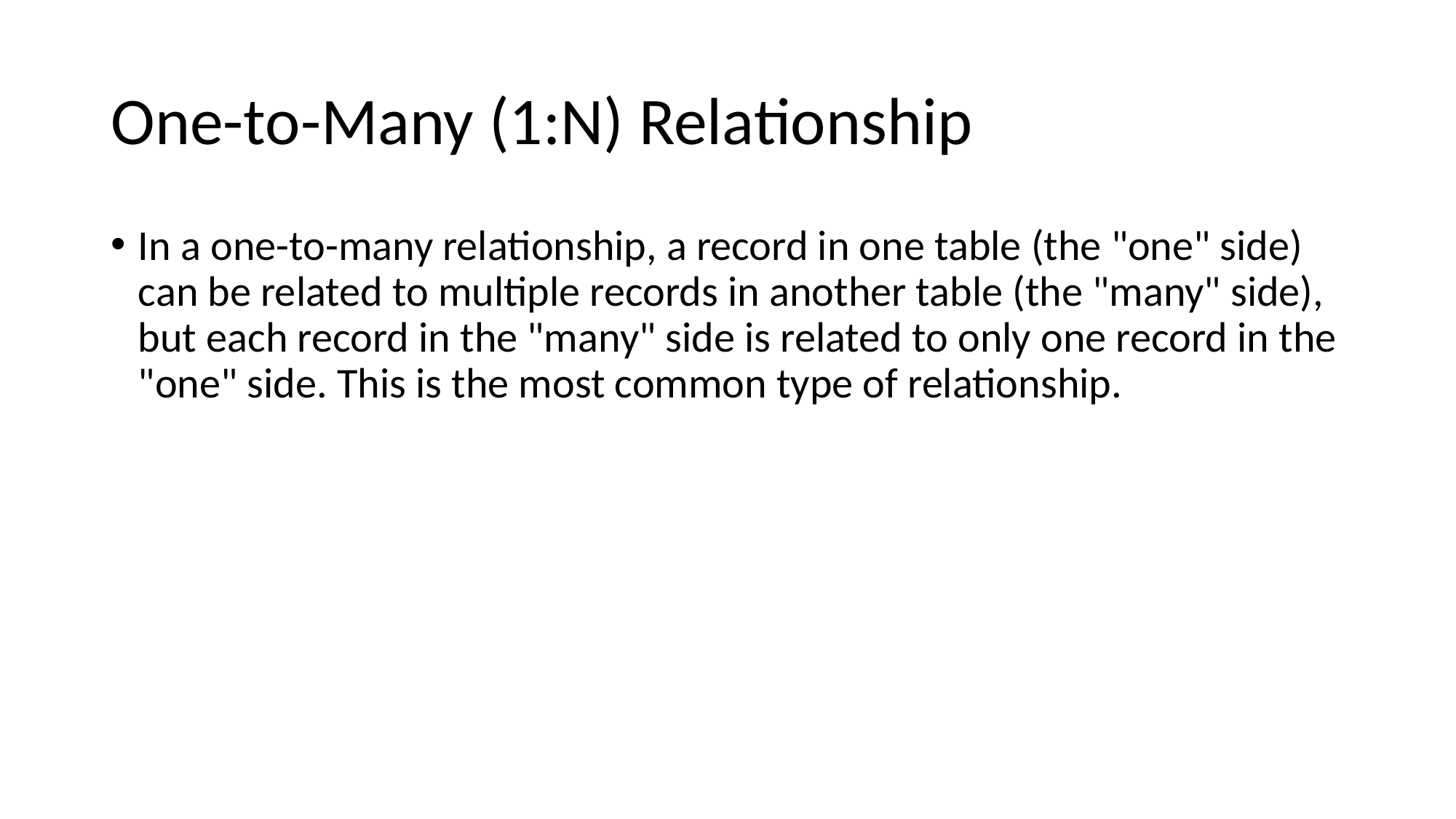

# One-to-Many (1:N) Relationship
In a one-to-many relationship, a record in one table (the "one" side) can be related to multiple records in another table (the "many" side), but each record in the "many" side is related to only one record in the "one" side. This is the most common type of relationship.